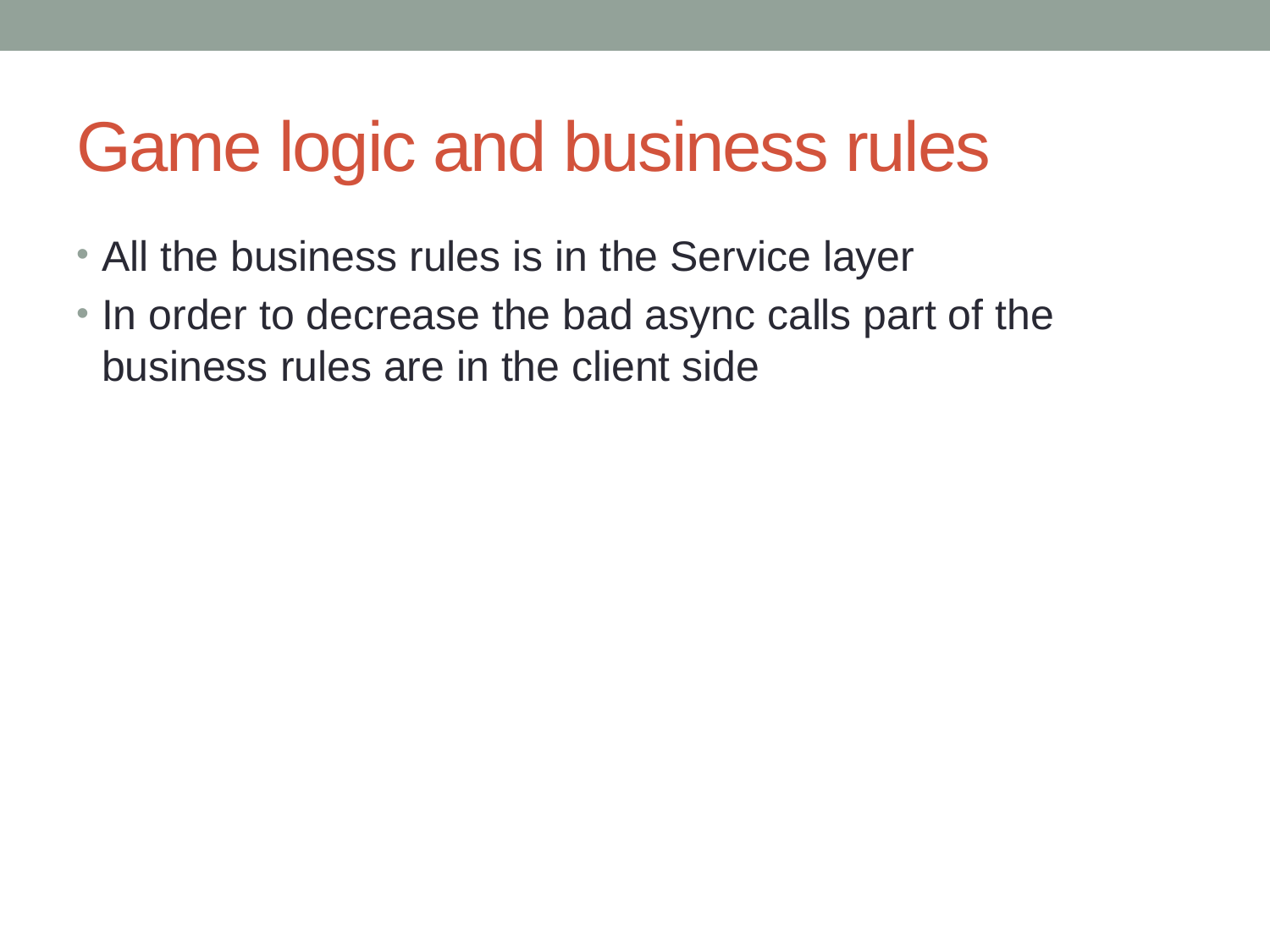

# Game logic and business rules
All the business rules is in the Service layer
In order to decrease the bad async calls part of the business rules are in the client side